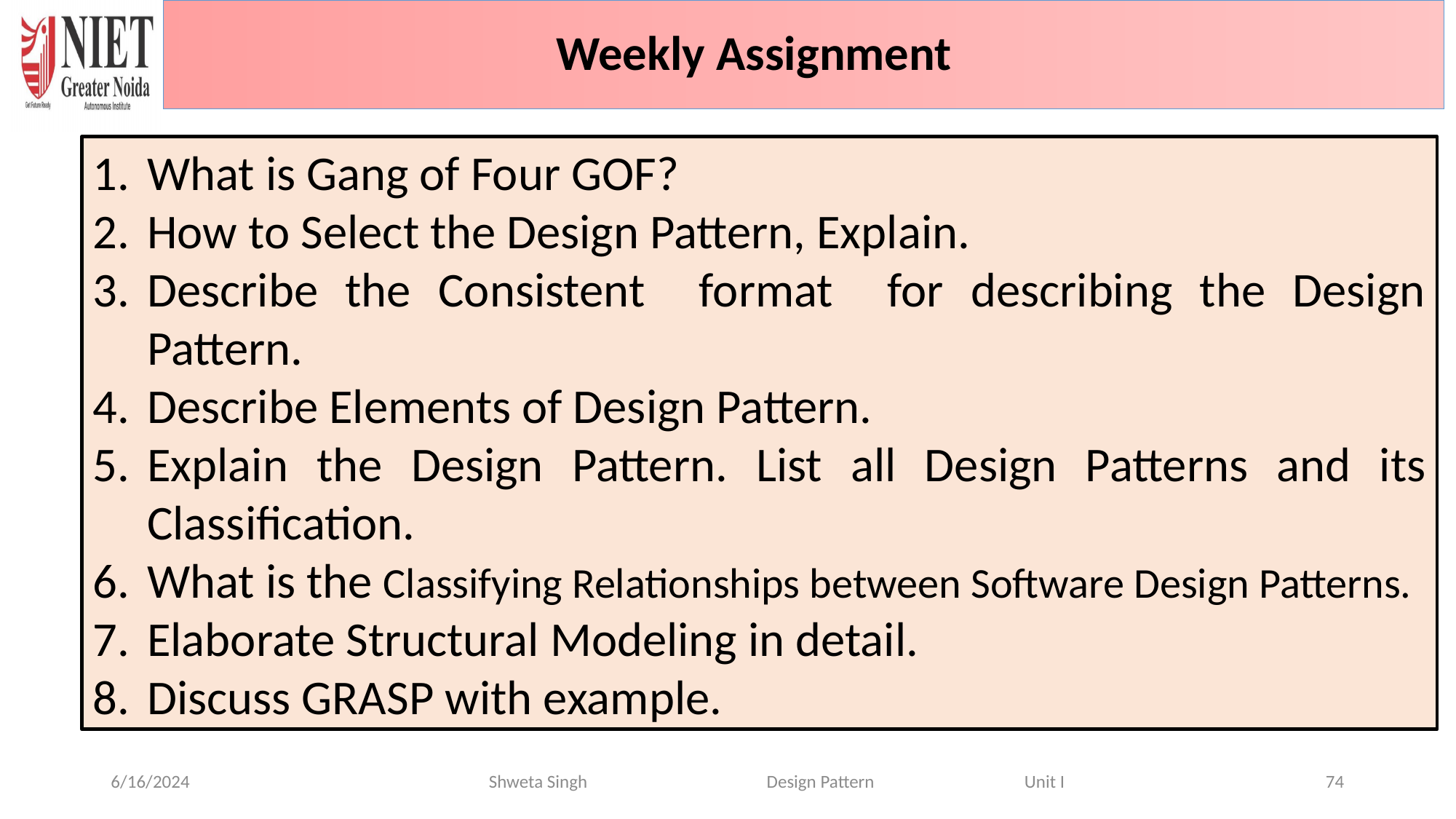

Weekly Assignment
What is Gang of Four GOF?
How to Select the Design Pattern, Explain.
Describe the Consistent  format  for describing the Design Pattern.
Describe Elements of Design Pattern.
Explain the Design Pattern. List all Design Patterns and its Classification.
What is the Classifying Relationships between Software Design Patterns.
Elaborate Structural Modeling in detail.
Discuss GRASP with example.

6/16/2024
74
Shweta Singh                                           Design Pattern                                    Unit I